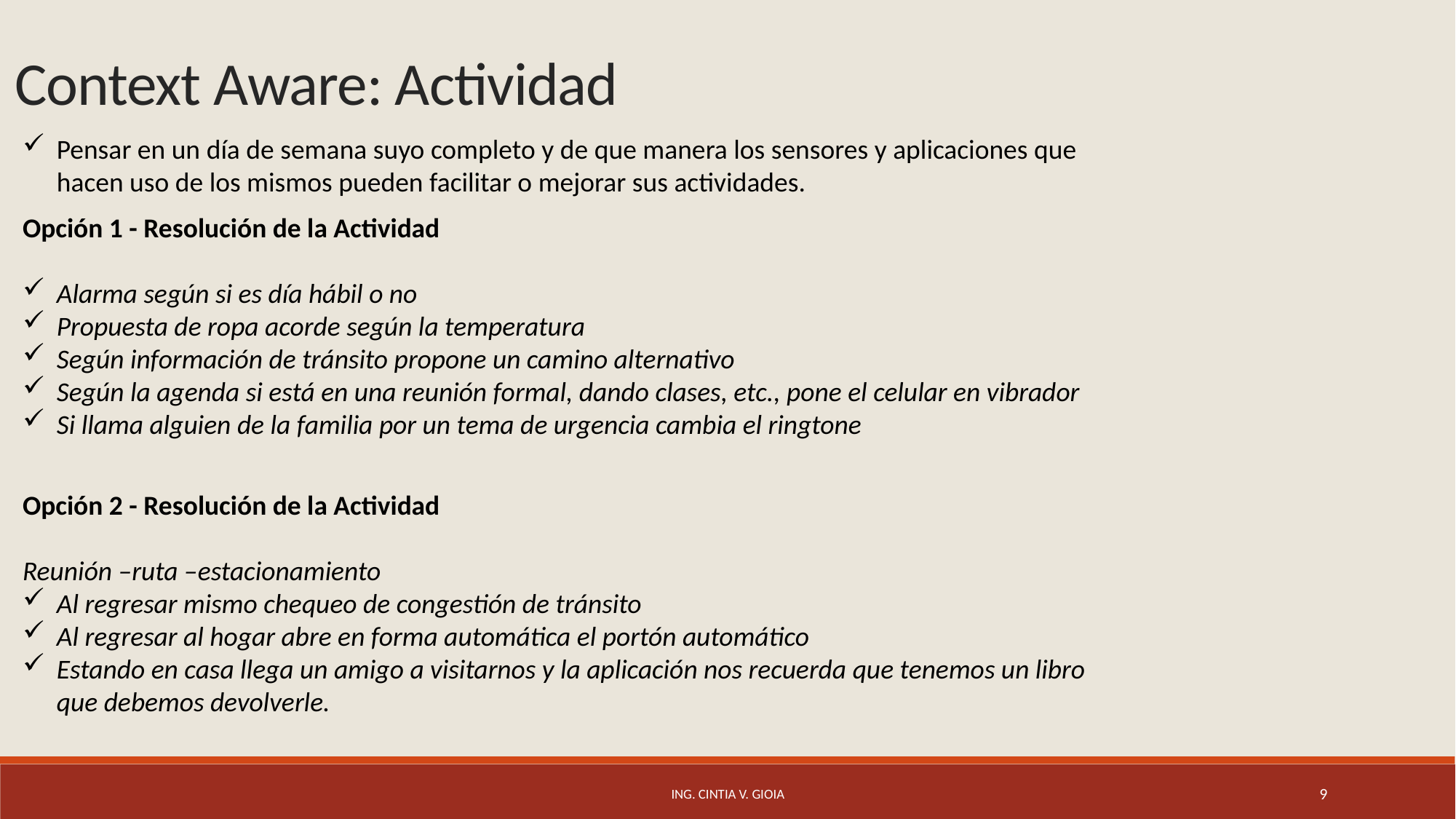

Context Aware: Actividad

Pensar en un día de semana suyo completo y de que manera los sensores y aplicaciones que hacen uso de los mismos pueden facilitar o mejorar sus actividades.

Opción 1 - Resolución de la Actividad

Alarma según si es día hábil o no
Propuesta de ropa acorde según la temperatura
Según información de tránsito propone un camino alternativo
Según la agenda si está en una reunión formal, dando clases, etc., pone el celular en vibrador
Si llama alguien de la familia por un tema de urgencia cambia el ringtone
Opción 2 - Resolución de la Actividad

Reunión –ruta –estacionamiento
Al regresar mismo chequeo de congestión de tránsito
Al regresar al hogar abre en forma automática el portón automático
Estando en casa llega un amigo a visitarnos y la aplicación nos recuerda que tenemos un libro que debemos devolverle.
Ing. Cintia V. Gioia
9